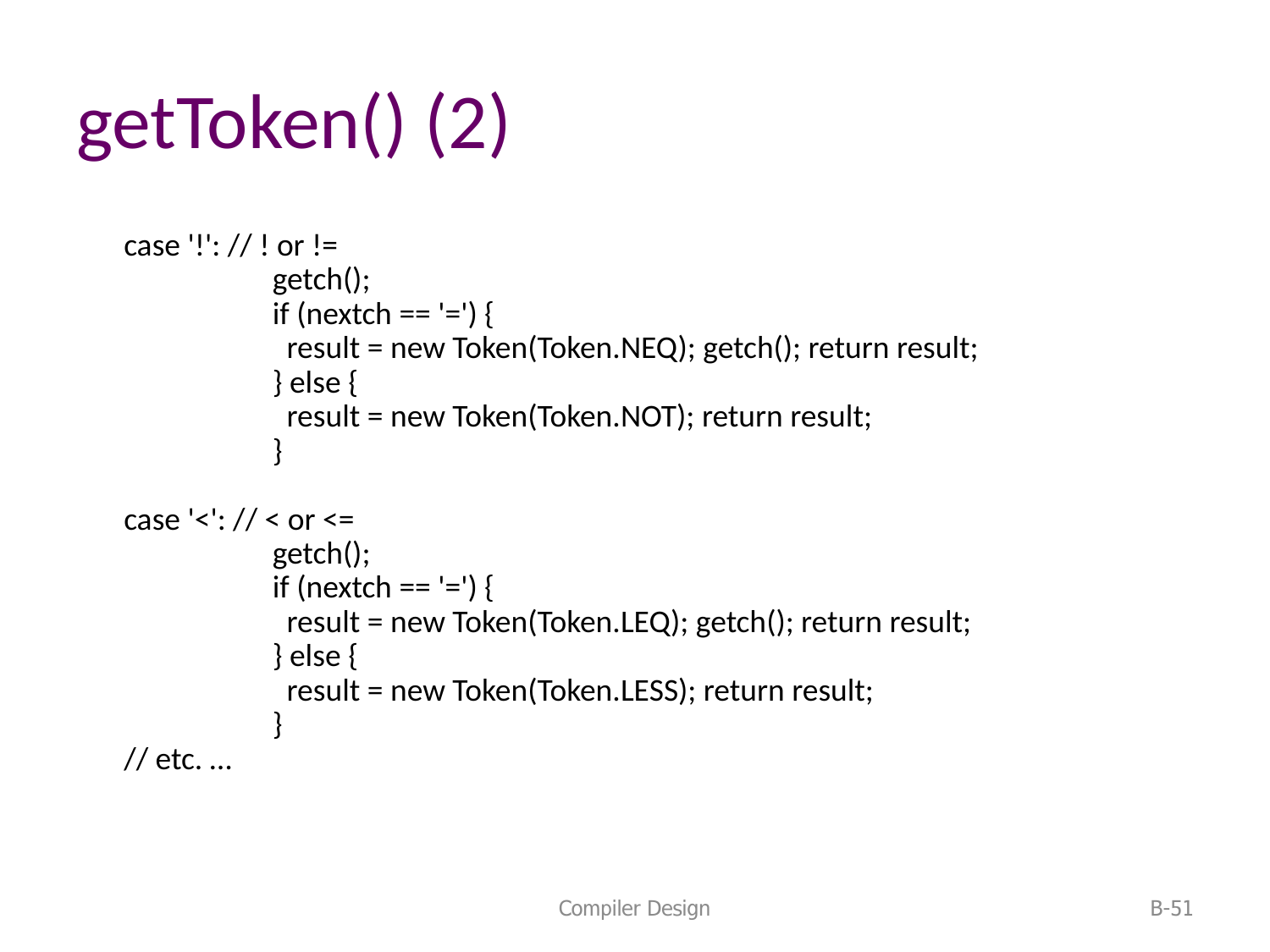

# getToken() (2)
	case '!': // ! or !=
		   getch();
		   if (nextch == '=') {
		     result = new Token(Token.NEQ); getch(); return result;
		   } else {
		     result = new Token(Token.NOT); return result;
		   }

	case '<': // < or <=
		   getch();
		   if (nextch == '=') {
		     result = new Token(Token.LEQ); getch(); return result;
		   } else {
		     result = new Token(Token.LESS); return result;
		   }
	// etc. …
Compiler Design
B-51